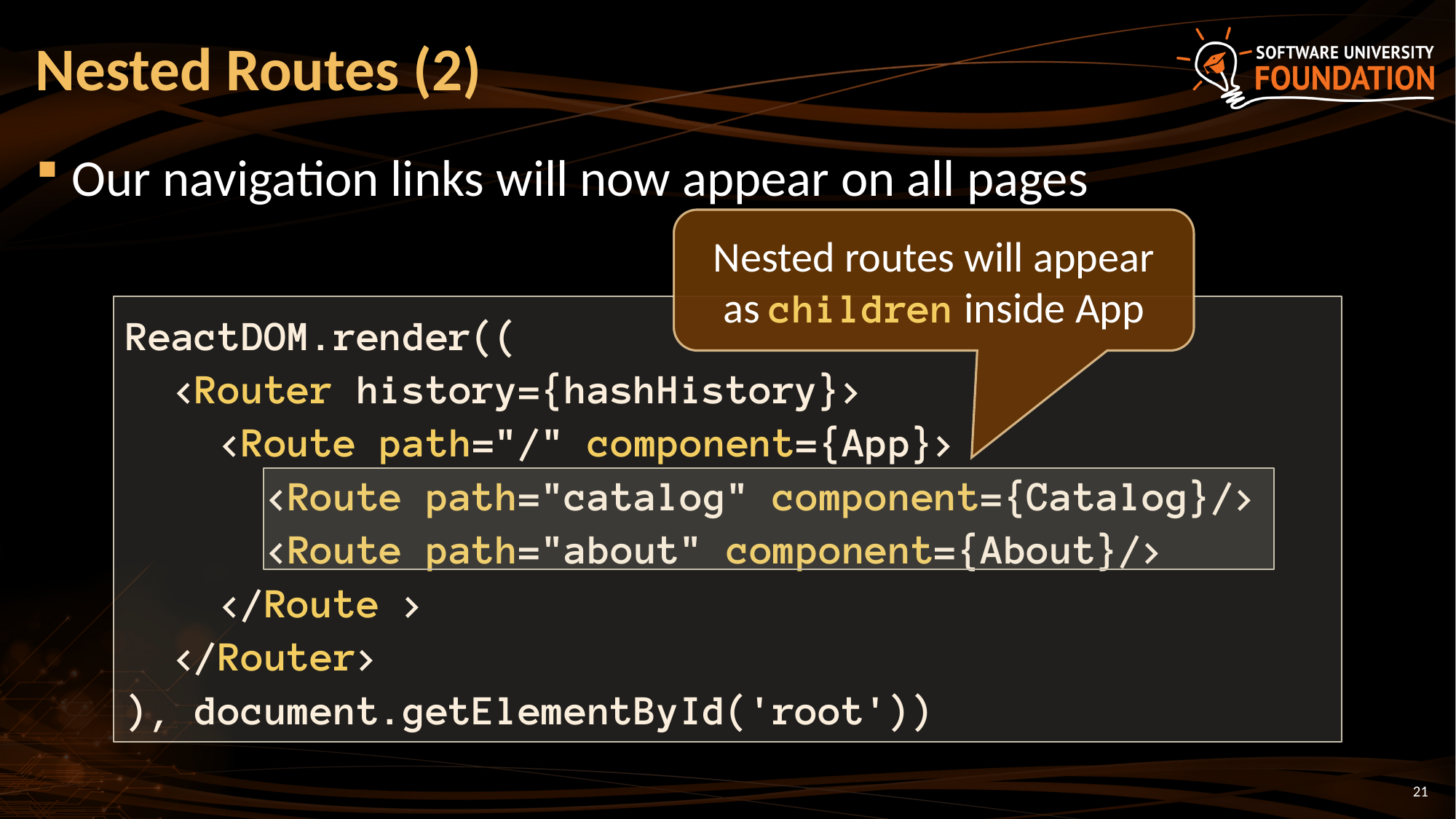

# Nested Routes (2)
Our navigation links will now appear on all pages
Nested routes will appear as children inside App
ReactDOM.render((
  <Router history={hashHistory}>
    <Route path="/" component={App}>
      <Route path="catalog" component={Catalog}/>
      <Route path="about" component={About}/>
    </Route >
  </Router>
), document.getElementById('root'))

21